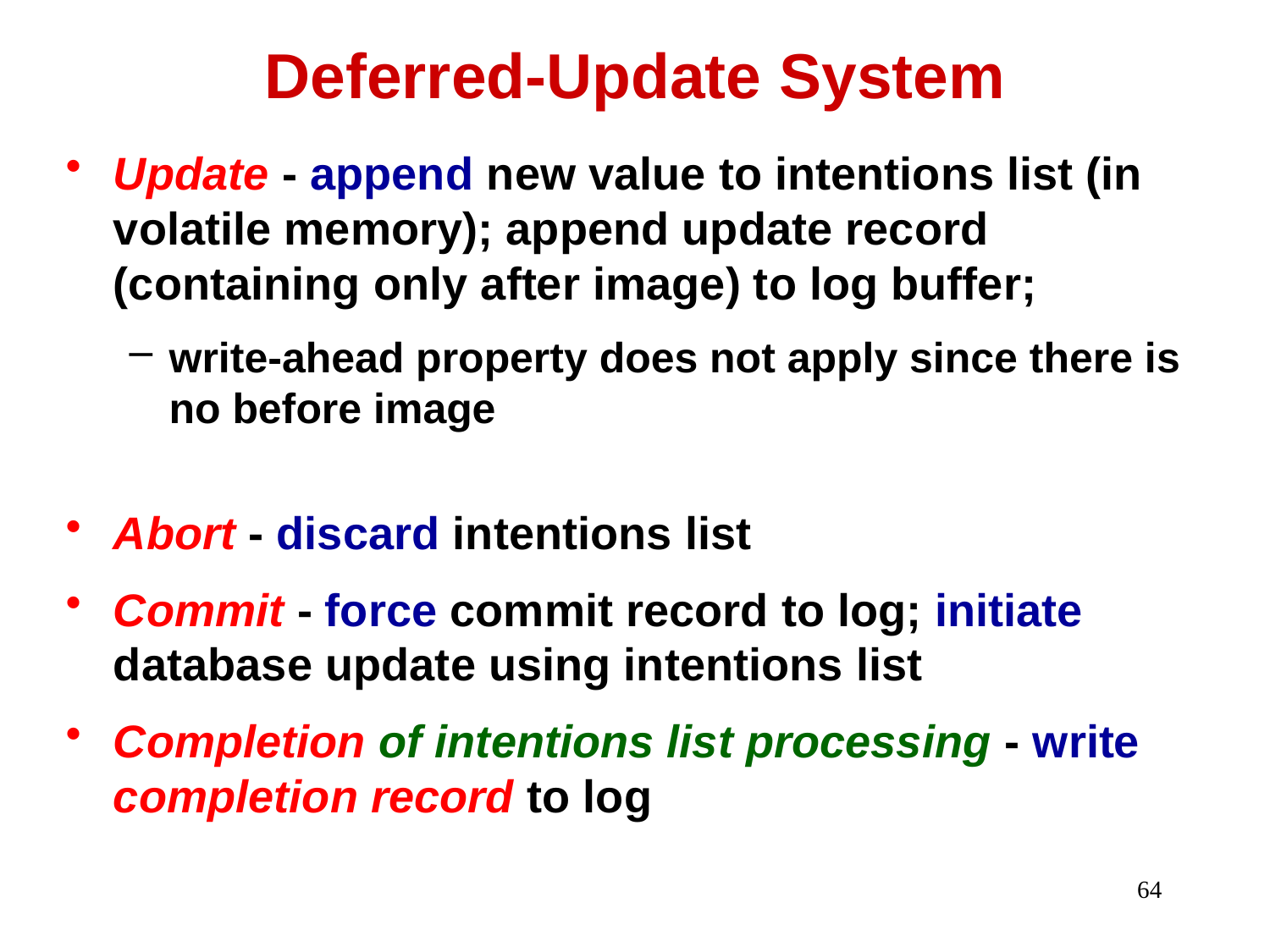

# Deferred-Update System
Update - append new value to intentions list (in volatile memory); append update record (containing only after image) to log buffer;
write-ahead property does not apply since there is no before image

Abort - discard intentions list
Commit - force commit record to log; initiate database update using intentions list
Completion of intentions list processing - write completion record to log
64